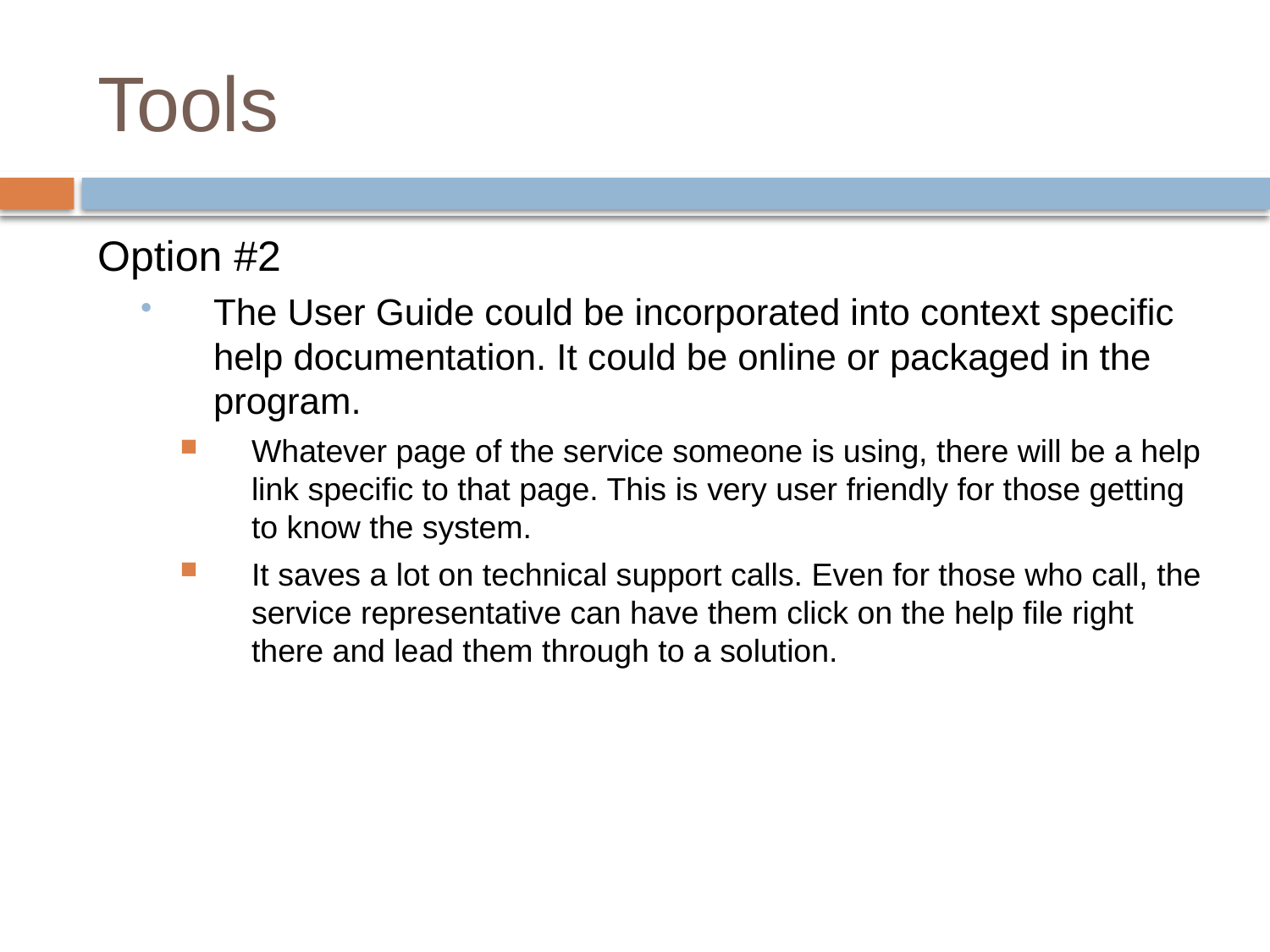

# Tools
Option #2
The User Guide could be incorporated into context specific help documentation. It could be online or packaged in the program.
Whatever page of the service someone is using, there will be a help link specific to that page. This is very user friendly for those getting to know the system.
It saves a lot on technical support calls. Even for those who call, the service representative can have them click on the help file right there and lead them through to a solution.